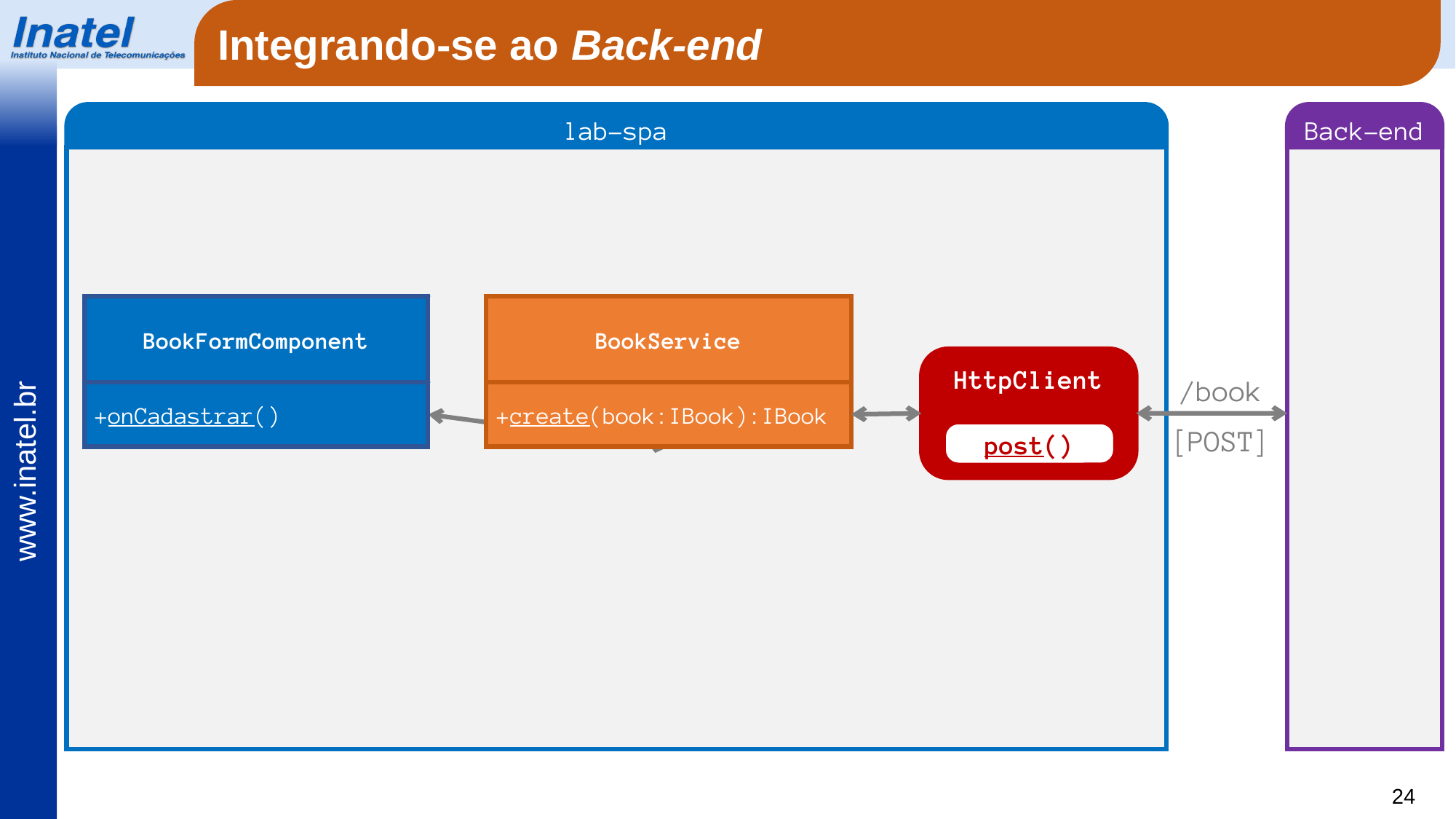

Integrando-se ao Back-end
lab-spa
Back-end

BookFormComponent
BookService
HttpClient
/book
+onCadastrar()
+create(book:IBook):IBook
[POST]
post()